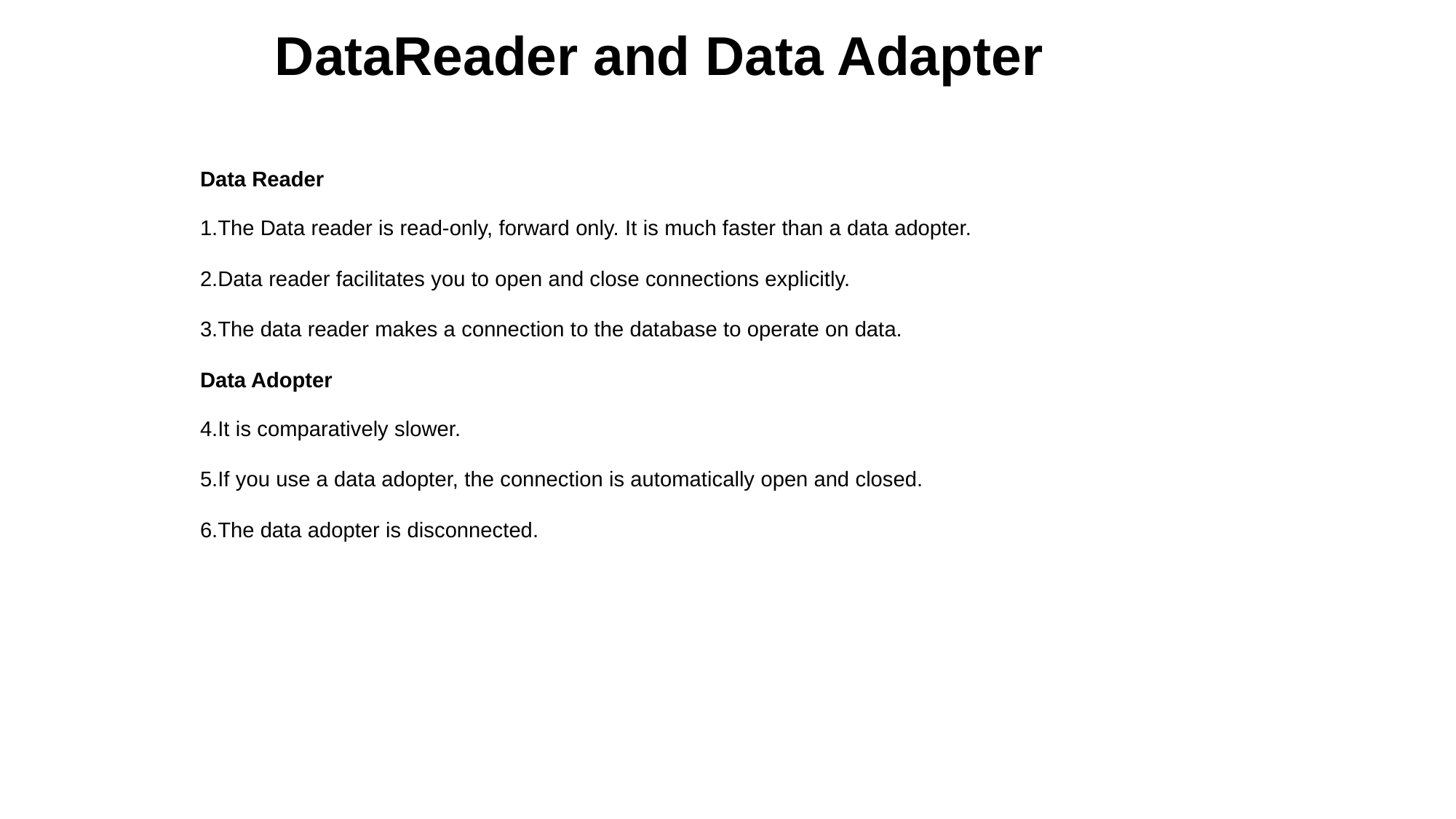

DataReader and Data Adapter
Data Reader
The Data reader is read-only, forward only. It is much faster than a data adopter.

Data reader facilitates you to open and close connections explicitly.

The data reader makes a connection to the database to operate on data.

Data Adopter
It is comparatively slower.

If you use a data adopter, the connection is automatically open and closed.

The data adopter is disconnected.